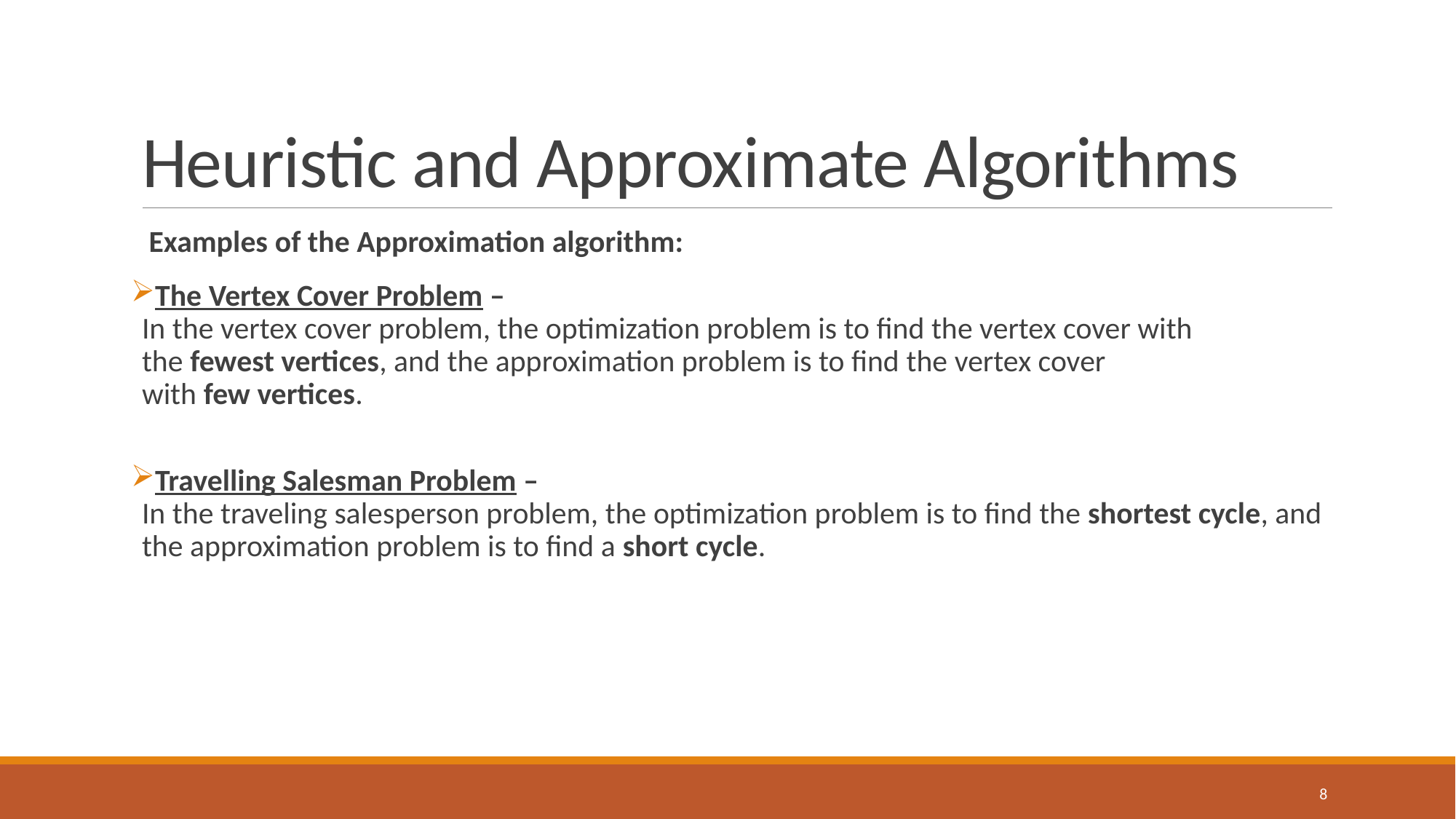

# Heuristic and Approximate Algorithms
 Examples of the Approximation algorithm:
The Vertex Cover Problem – 
In the vertex cover problem, the optimization problem is to find the vertex cover with the fewest vertices, and the approximation problem is to find the vertex cover with few vertices.
Travelling Salesman Problem –
In the traveling salesperson problem, the optimization problem is to find the shortest cycle, and the approximation problem is to find a short cycle.

8